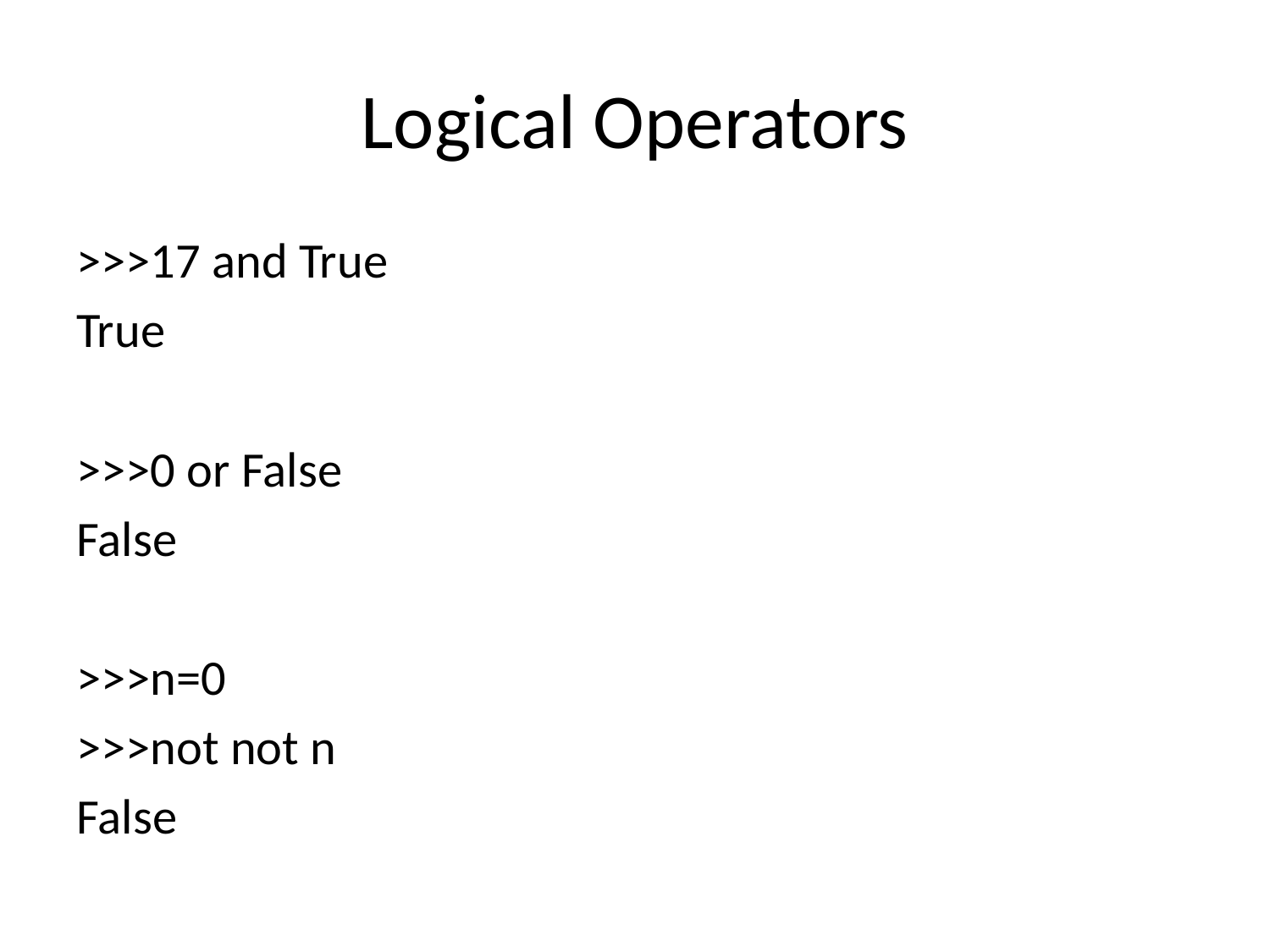

# Logical Operators
>>>17 and True
True

>>>0 or False
False

>>>n=0
>>>not not n
False